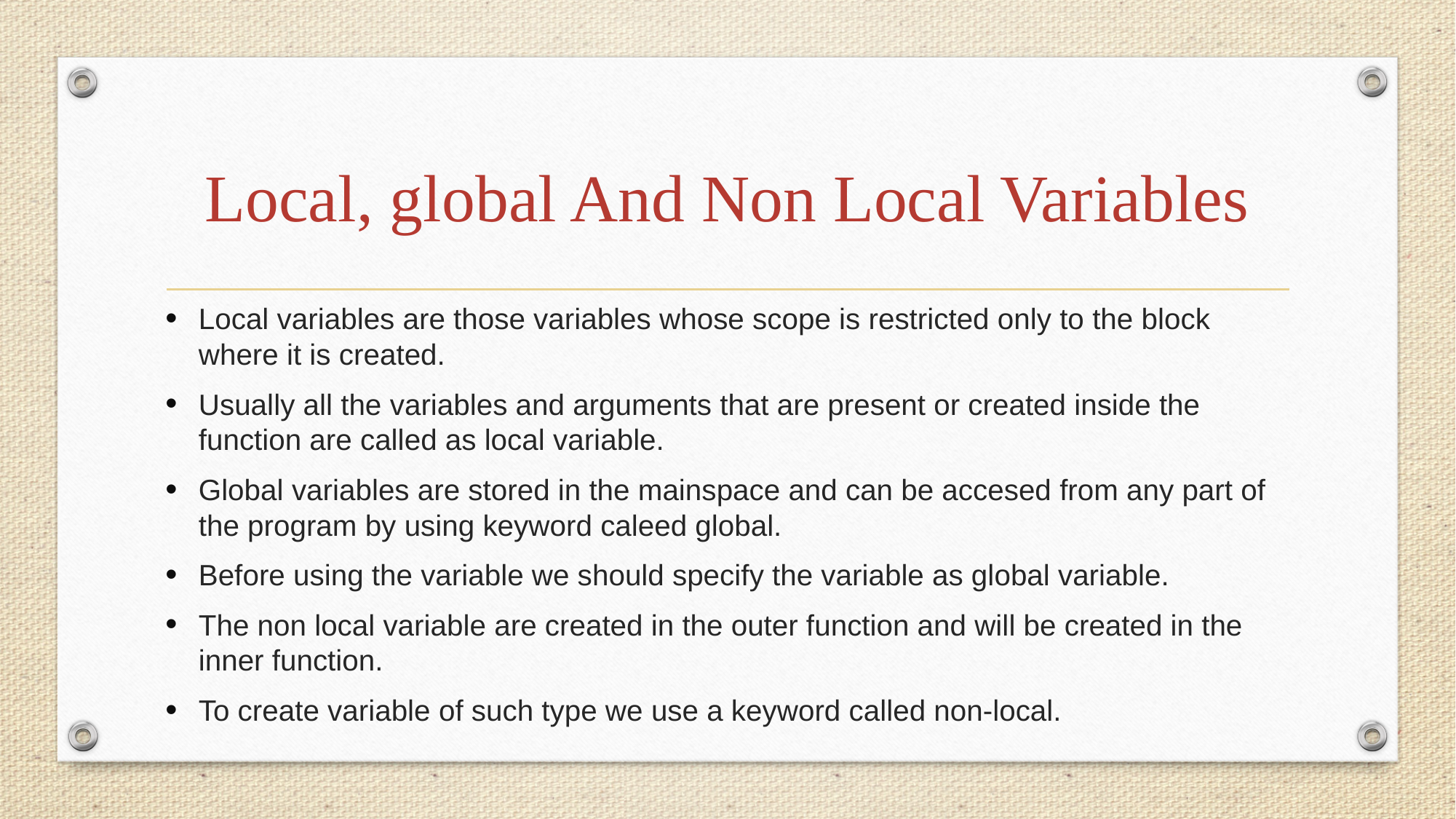

# Local, global And Non Local Variables
Local variables are those variables whose scope is restricted only to the block where it is created.
Usually all the variables and arguments that are present or created inside the function are called as local variable.
Global variables are stored in the mainspace and can be accesed from any part of the program by using keyword caleed global.
Before using the variable we should specify the variable as global variable.
The non local variable are created in the outer function and will be created in the inner function.
To create variable of such type we use a keyword called non-local.